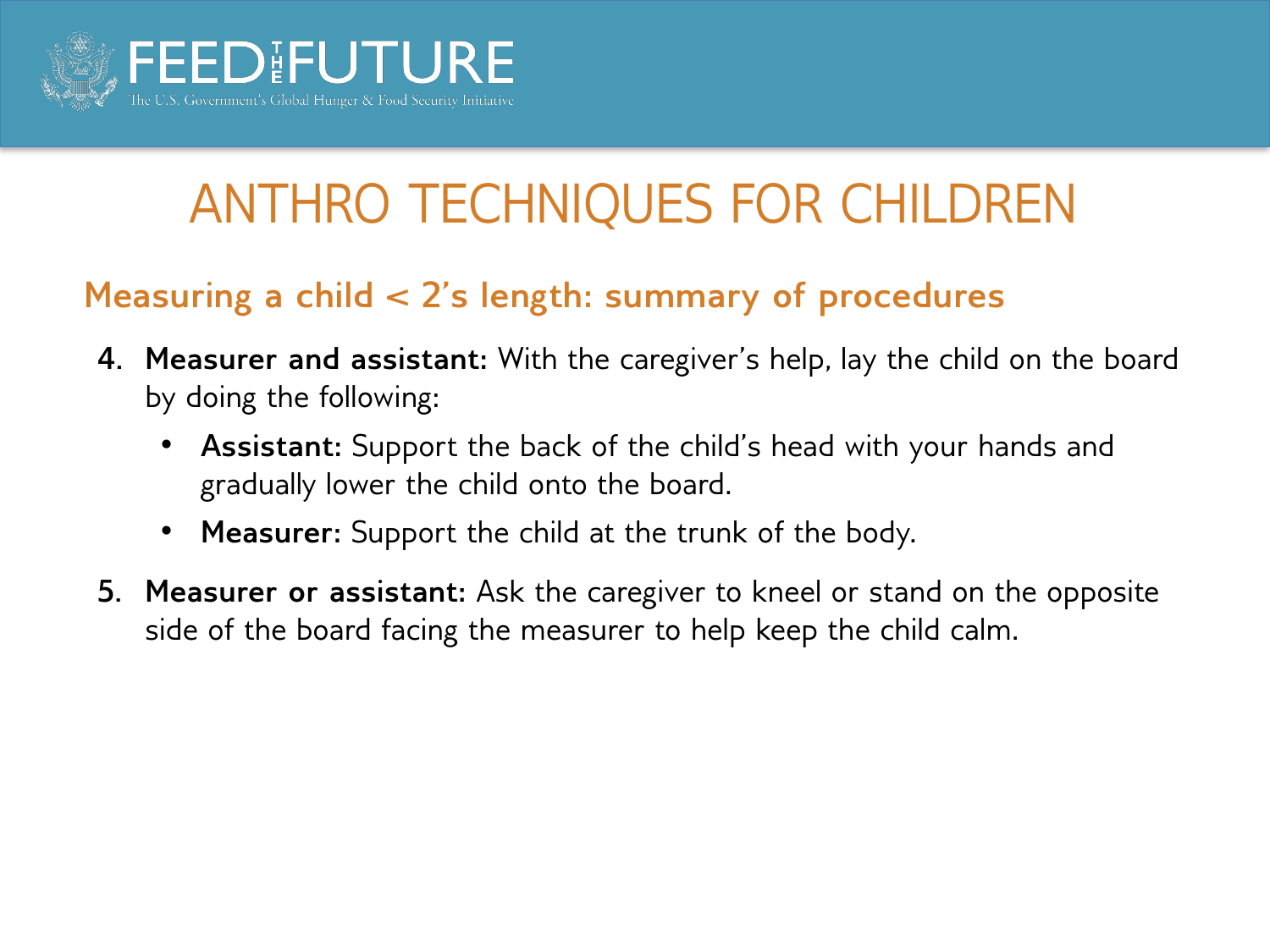

# ANTHRO TECHNIQUES FOR CHILDREN
Measuring a child < 2’s length: summary of procedures
Measurer and assistant: With the caregiver’s help, lay the child on the board by doing the following:
Assistant: Support the back of the child’s head with your hands and gradually lower the child onto the board.
Measurer: Support the child at the trunk of the body.
Measurer or assistant: Ask the caregiver to kneel or stand on the opposite side of the board facing the measurer to help keep the child calm.